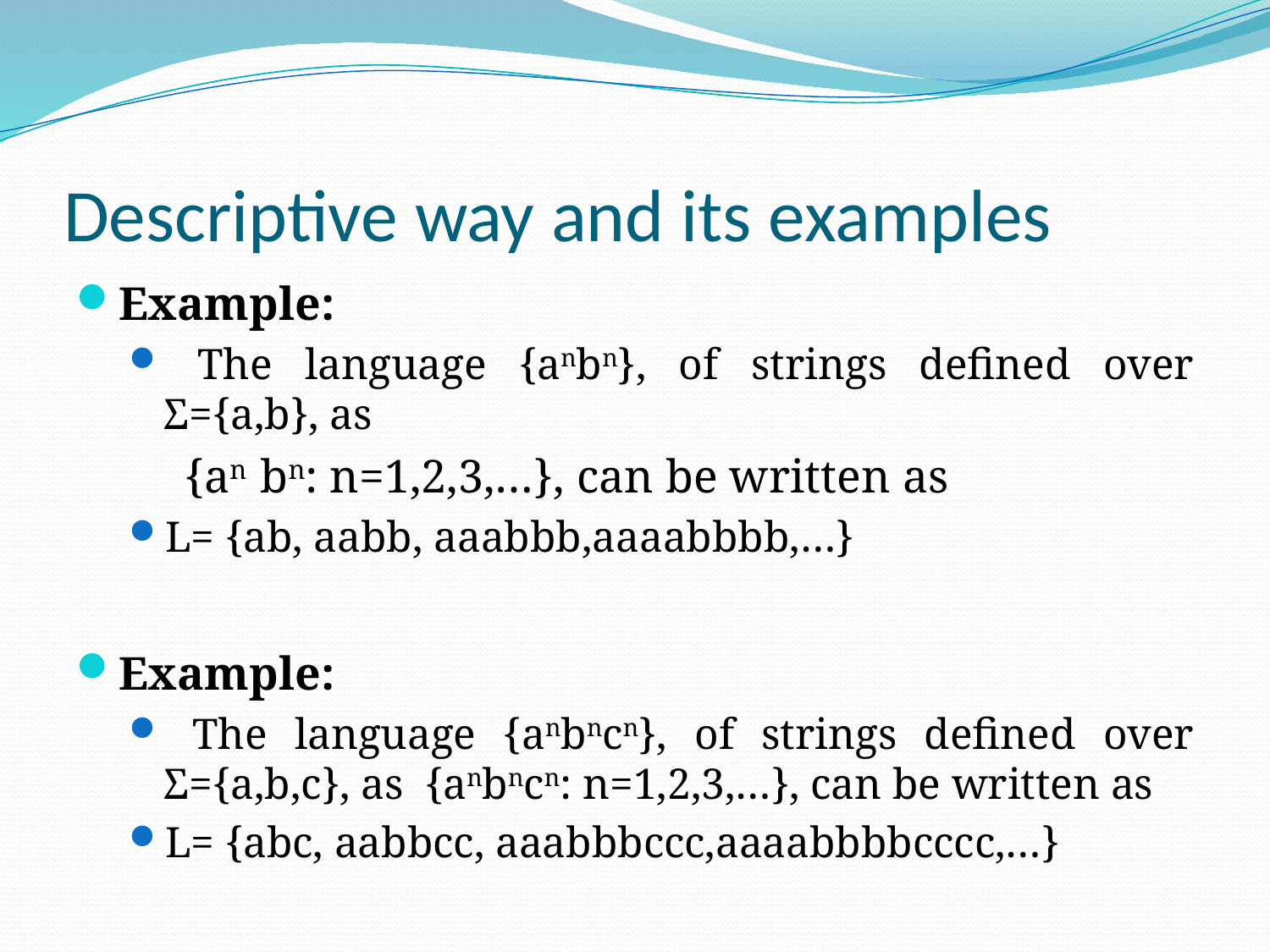

# Descriptive way and its examples
Example:
 The language {anbn}, of strings defined over Σ={a,b}, as
	      {an  bn: n=1,2,3,…}, can be written as
L= {ab, aabb, aaabbb,aaaabbbb,…}

Example:
 The language {anbncn}, of strings defined over Σ={a,b,c}, as  {anbncn: n=1,2,3,…}, can be written as
L= {abc, aabbcc, aaabbbccc,aaaabbbbcccc,…}